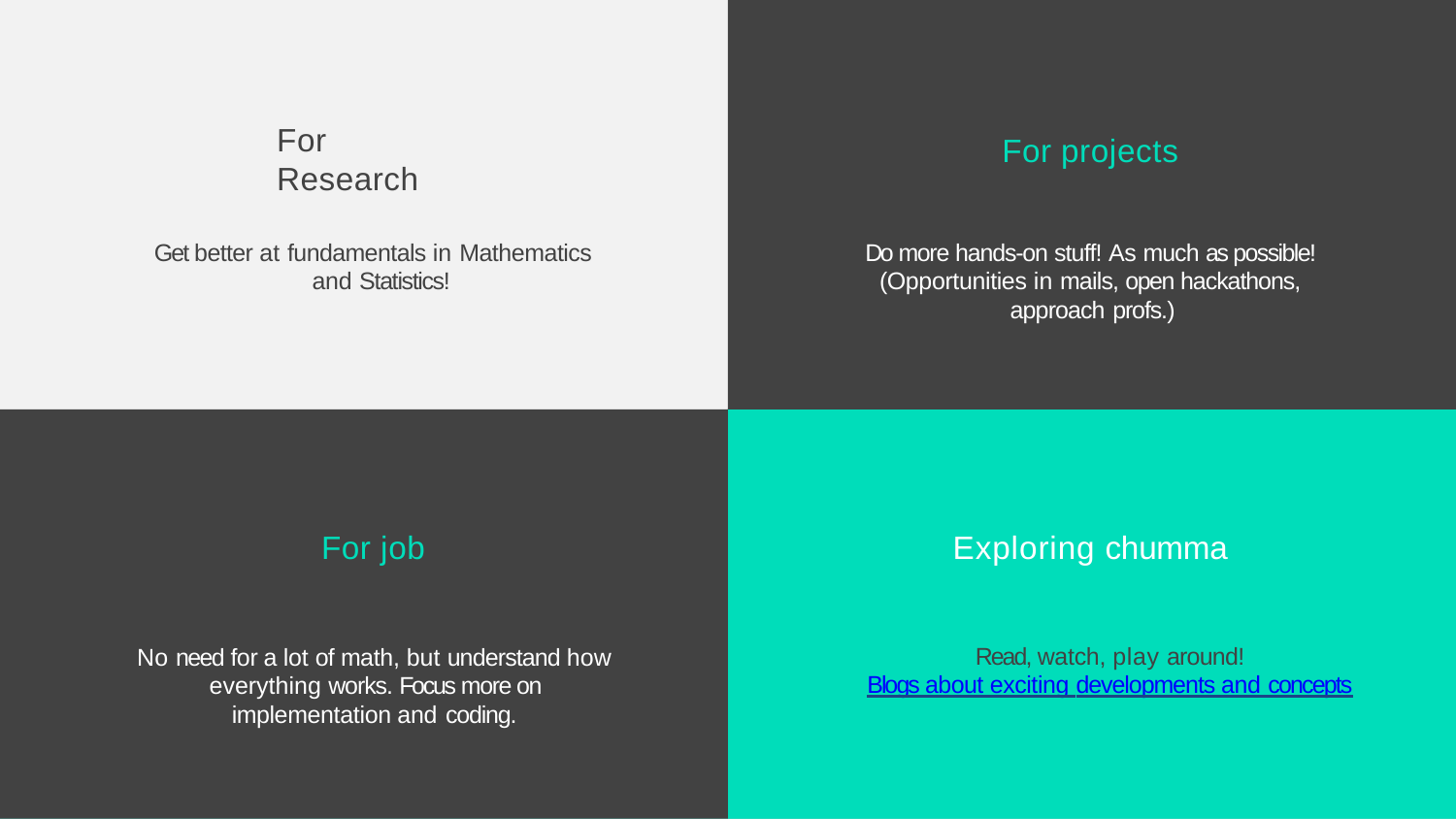

# For Research
For projects
Get better at fundamentals in Mathematics  and Statistics!
Do more hands-on stuff! As much as possible!  (Opportunities in mails, open hackathons,  approach profs.)
For job
Exploring chumma
No need for a lot of math, but understand how  everything works. Focus more on  implementation and coding.
Read, watch, play around!
Blogs about exciting developments and concepts